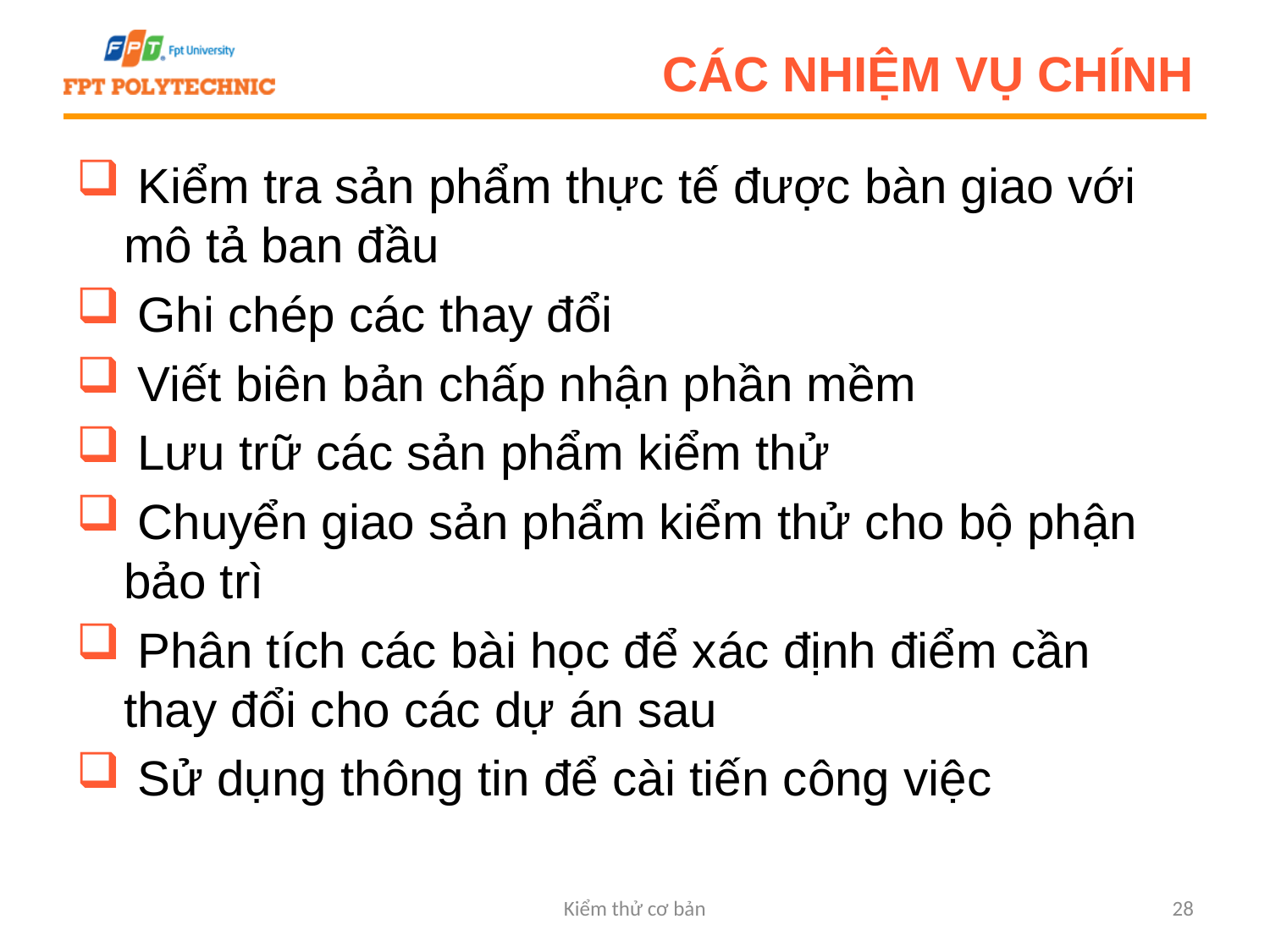

# Các nhiệm vụ chính
 Kiểm tra sản phẩm thực tế được bàn giao với mô tả ban đầu
 Ghi chép các thay đổi
 Viết biên bản chấp nhận phần mềm
 Lưu trữ các sản phẩm kiểm thử
 Chuyển giao sản phẩm kiểm thử cho bộ phận bảo trì
 Phân tích các bài học để xác định điểm cần thay đổi cho các dự án sau
 Sử dụng thông tin để cài tiến công việc
Kiểm thử cơ bản
28